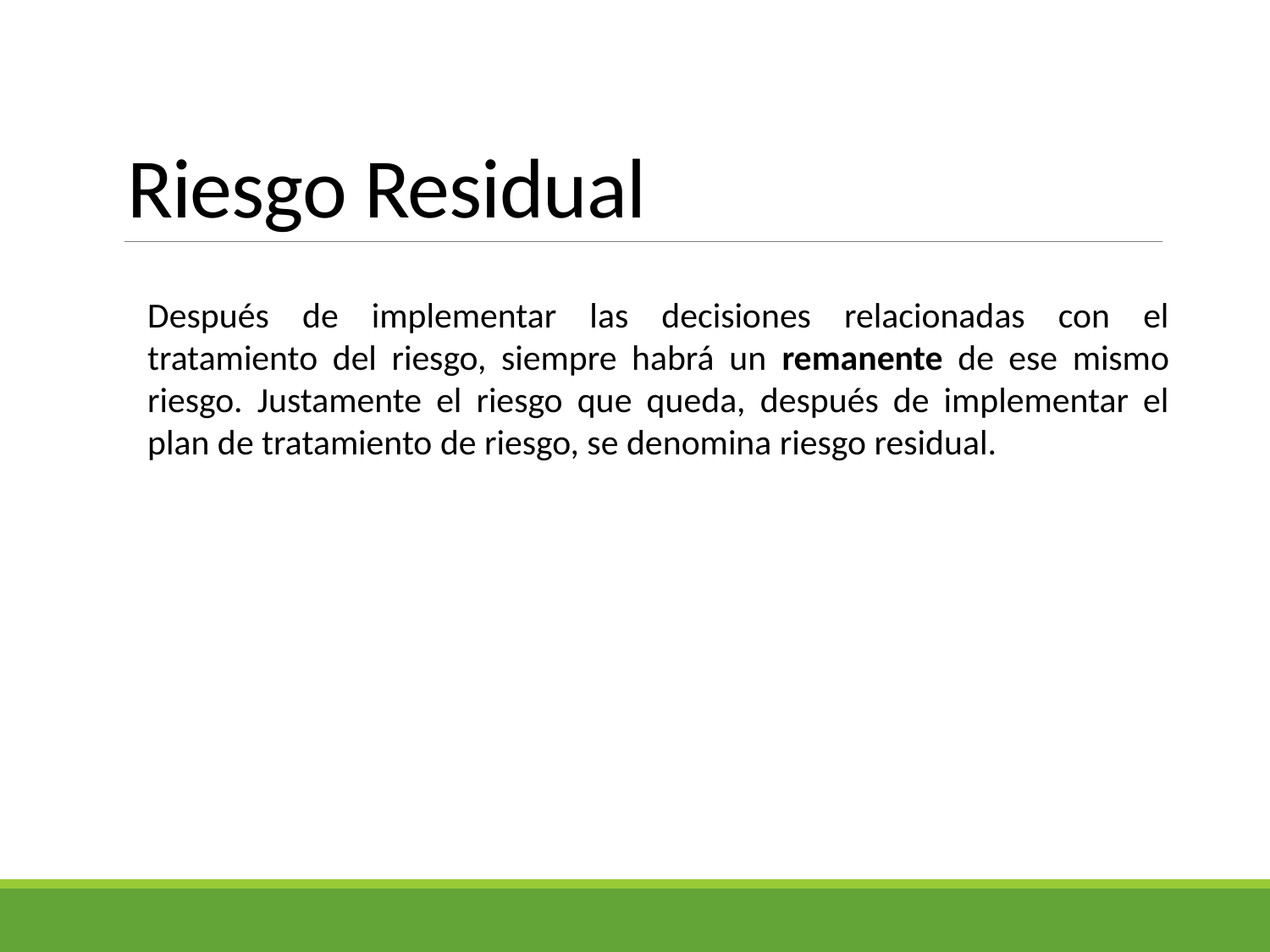

# Riesgo Residual
Después de implementar las decisiones relacionadas con el tratamiento del riesgo, siempre habrá un remanente de ese mismo riesgo. Justamente el riesgo que queda, después de implementar el plan de tratamiento de riesgo, se denomina riesgo residual.